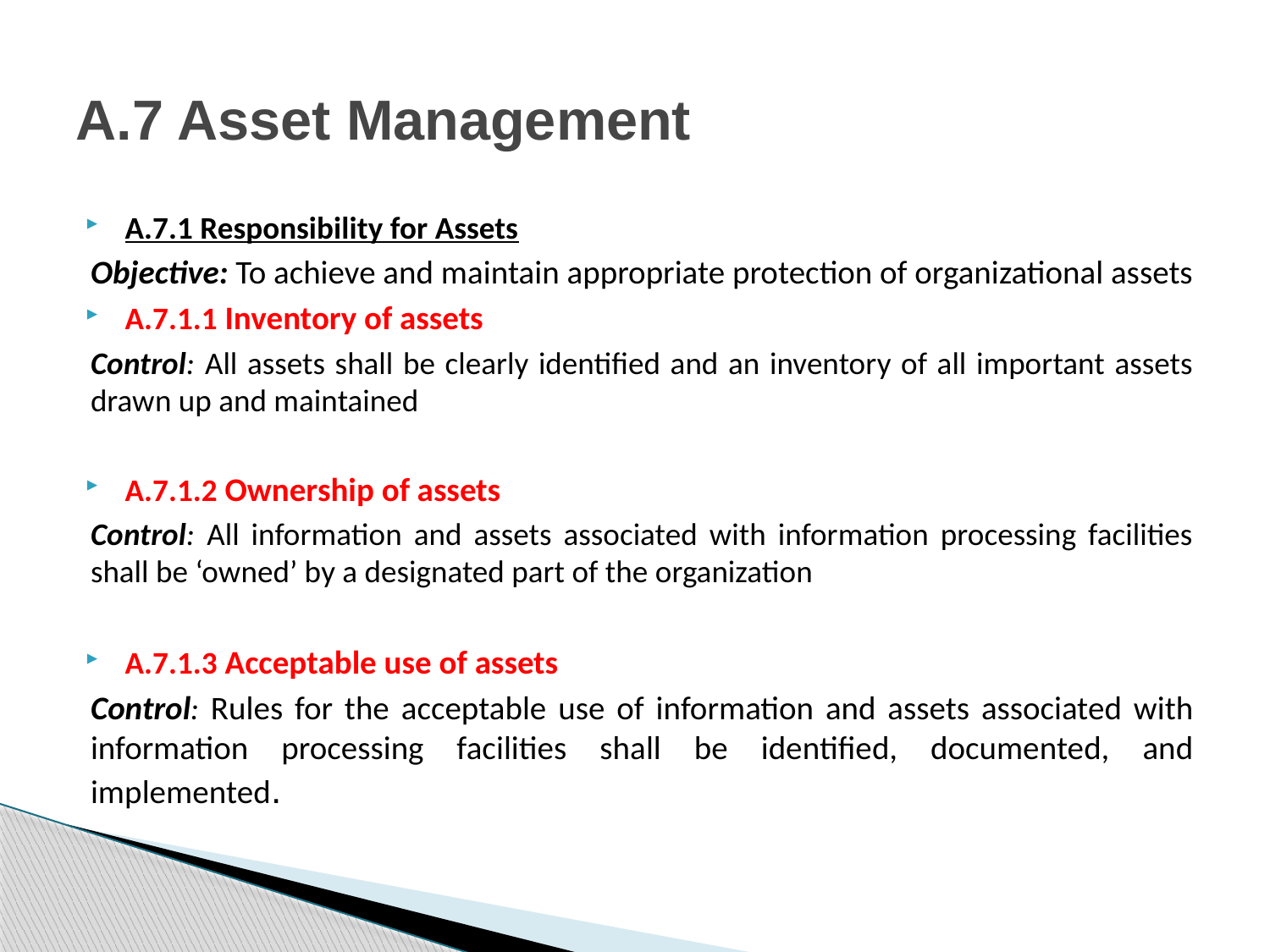

# A.7 Asset Management
A.7.1 Responsibility for Assets
Objective: To achieve and maintain appropriate protection of organizational assets
A.7.1.1 Inventory of assets
Control: All assets shall be clearly identified and an inventory of all important assets drawn up and maintained

A.7.1.2 Ownership of assets
Control: All information and assets associated with information processing facilities shall be ‘owned’ by a designated part of the organization

A.7.1.3 Acceptable use of assets
Control: Rules for the acceptable use of information and assets associated with information processing facilities shall be identified, documented, and implemented.